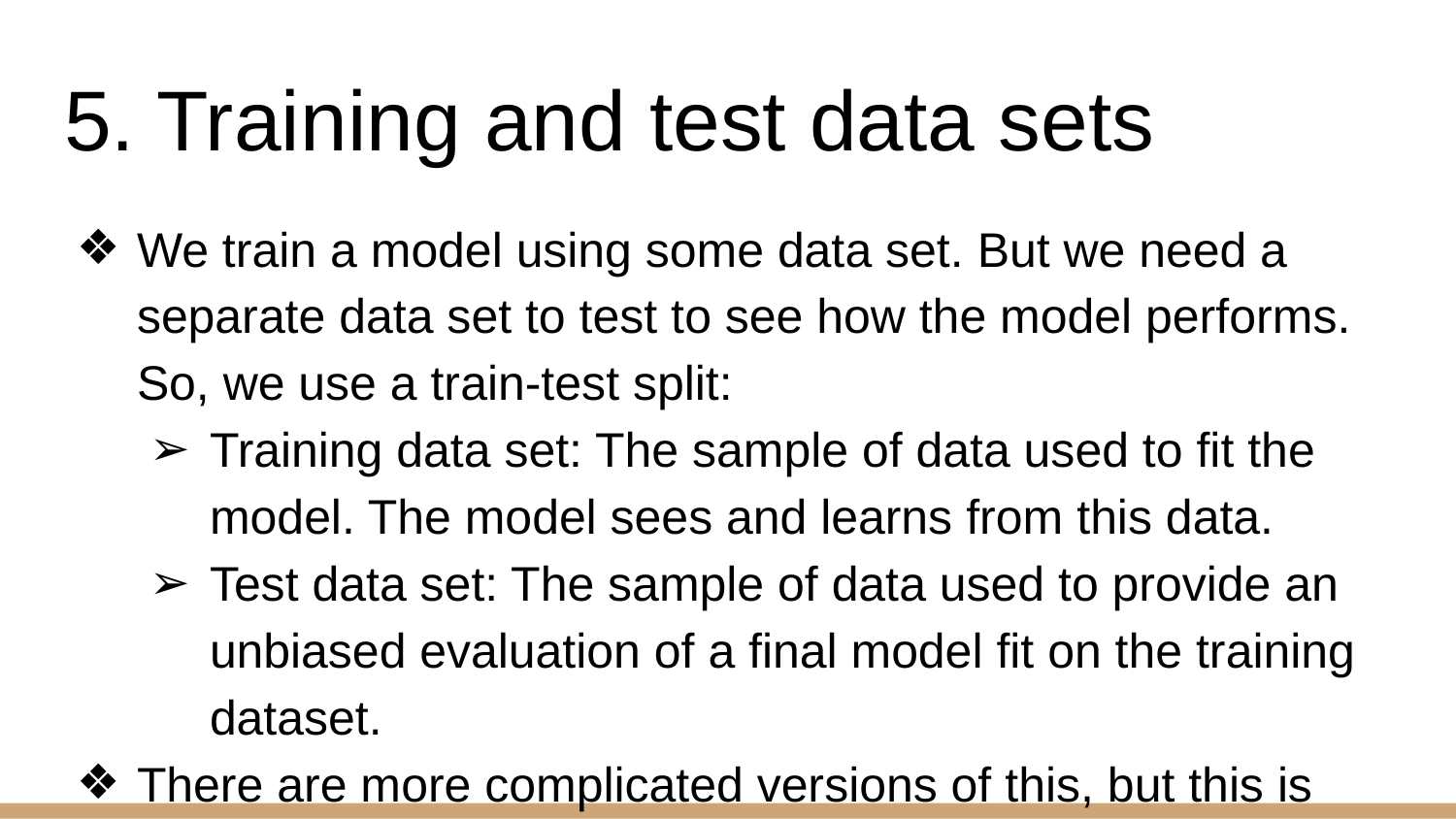

# 5. Training and test data sets
We train a model using some data set. But we need a separate data set to test to see how the model performs. So, we use a train-test split:
Training data set: The sample of data used to fit the model. The model sees and learns from this data.
Test data set: The sample of data used to provide an unbiased evaluation of a final model fit on the training dataset.
There are more complicated versions of this, but this is the general idea.
This can be done manually, or with packages (caret in R, sklearn in Python, etc.)